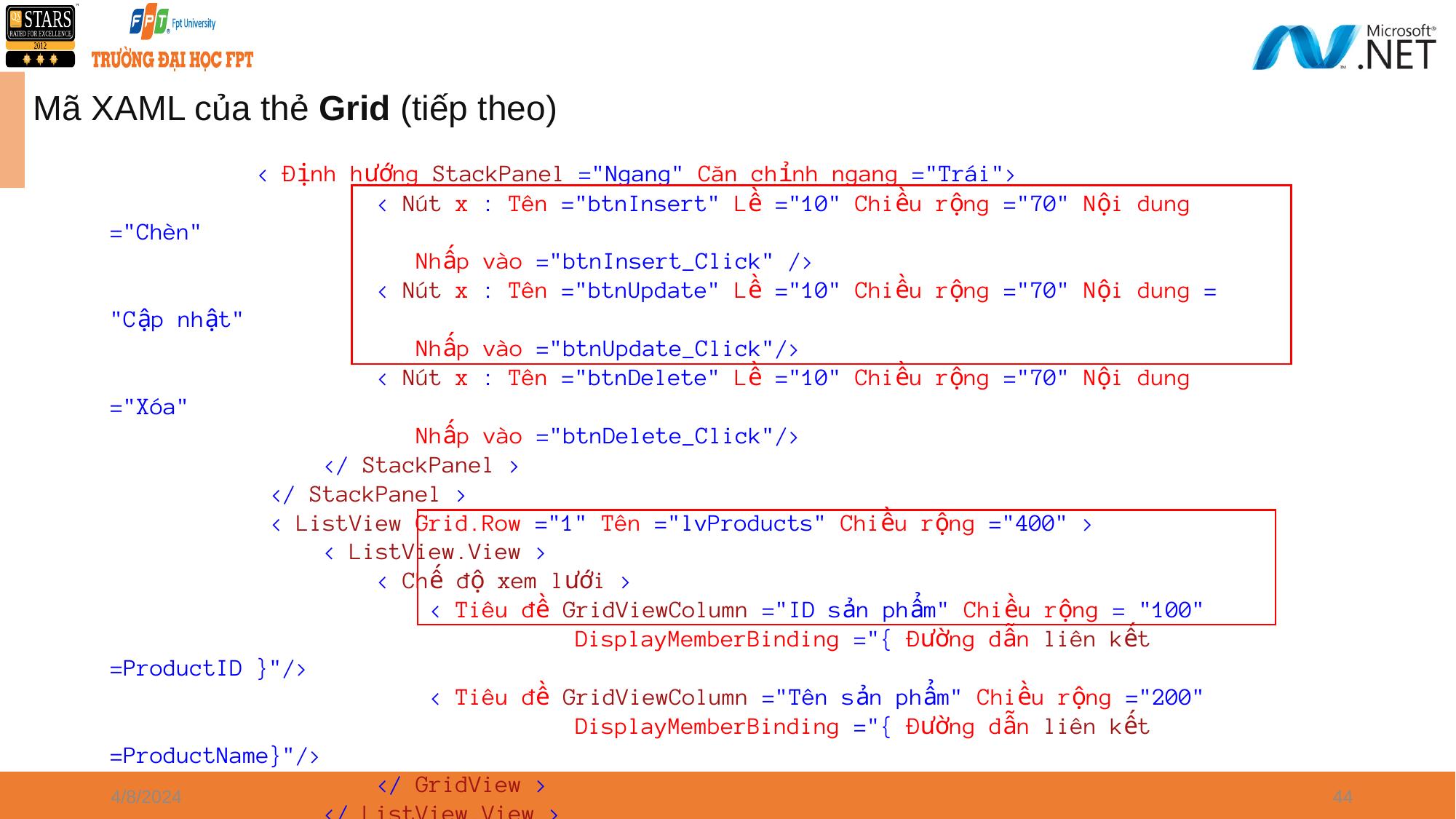

Mã XAML của thẻ Grid (tiếp theo)
           < Định hướng StackPanel ="Ngang" Căn chỉnh ngang ="Trái">
                    < Nút x : Tên ="btnInsert" Lề ="10" Chiều rộng ="70" Nội dung ="Chèn"
                       Nhấp vào ="btnInsert_Click" />
                    < Nút x : Tên ="btnUpdate" Lề ="10" Chiều rộng ="70" Nội dung = "Cập nhật"
                       Nhấp vào ="btnUpdate_Click"/>
                    < Nút x : Tên ="btnDelete" Lề ="10" Chiều rộng ="70" Nội dung ="Xóa"
                       Nhấp vào ="btnDelete_Click"/>
                </ StackPanel >
            </ StackPanel >
            < ListView Grid.Row ="1" Tên ="lvProducts" Chiều rộng ="400" >
                < ListView.View >
                    < Chế độ xem lưới >
                        < Tiêu đề GridViewColumn ="ID sản phẩm" Chiều rộng = "100"
                                   DisplayMemberBinding ="{ Đường dẫn liên kết =ProductID }"/>
                        < Tiêu đề GridViewColumn ="Tên sản phẩm" Chiều rộng ="200"
                                   DisplayMemberBinding ="{ Đường dẫn liên kết =ProductName}"/>
                    </ GridView >
                </ ListView.View >
            </ ListView >
   </ Lưới >

4/8/2024
44